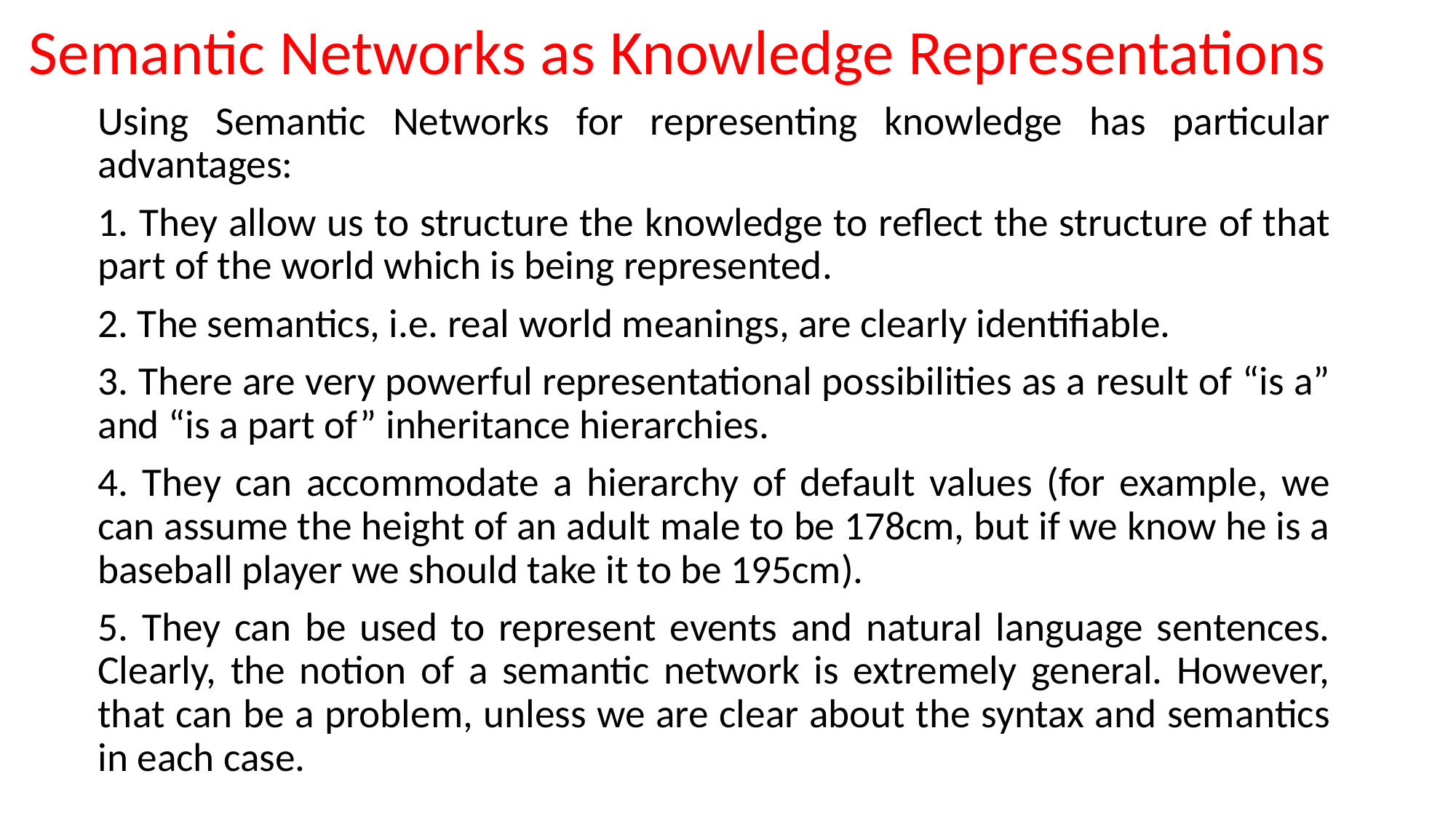

# Semantic Networks as Knowledge Representations
Using Semantic Networks for representing knowledge has particular advantages:
1. They allow us to structure the knowledge to reflect the structure of that part of the world which is being represented.
2. The semantics, i.e. real world meanings, are clearly identifiable.
3. There are very powerful representational possibilities as a result of “is a” and “is a part of” inheritance hierarchies.
4. They can accommodate a hierarchy of default values (for example, we can assume the height of an adult male to be 178cm, but if we know he is a baseball player we should take it to be 195cm).
5. They can be used to represent events and natural language sentences. Clearly, the notion of a semantic network is extremely general. However, that can be a problem, unless we are clear about the syntax and semantics in each case.